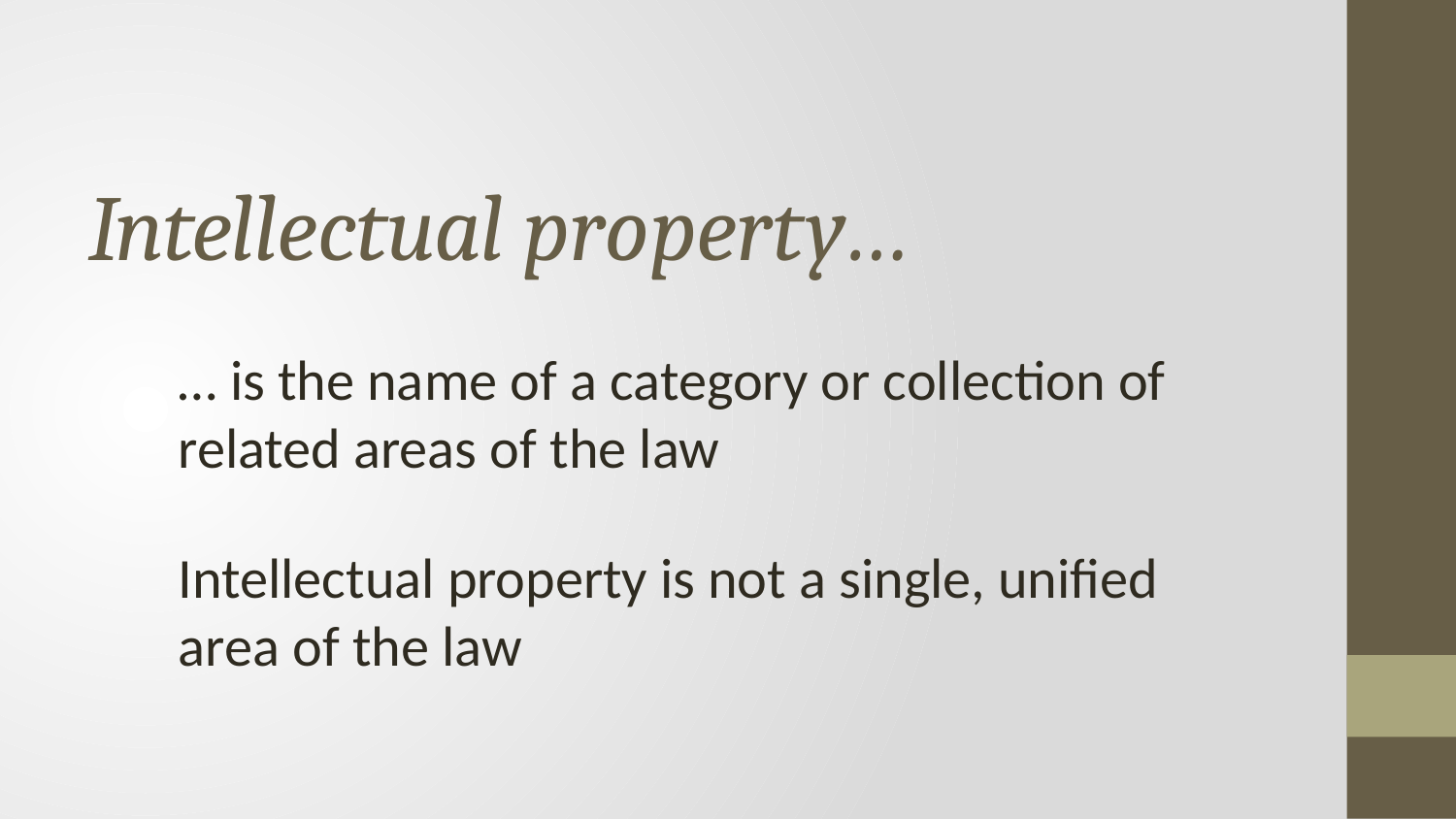

# Intellectual property…
… is the name of a category or collection of related areas of the law

Intellectual property is not a single, unified area of the law